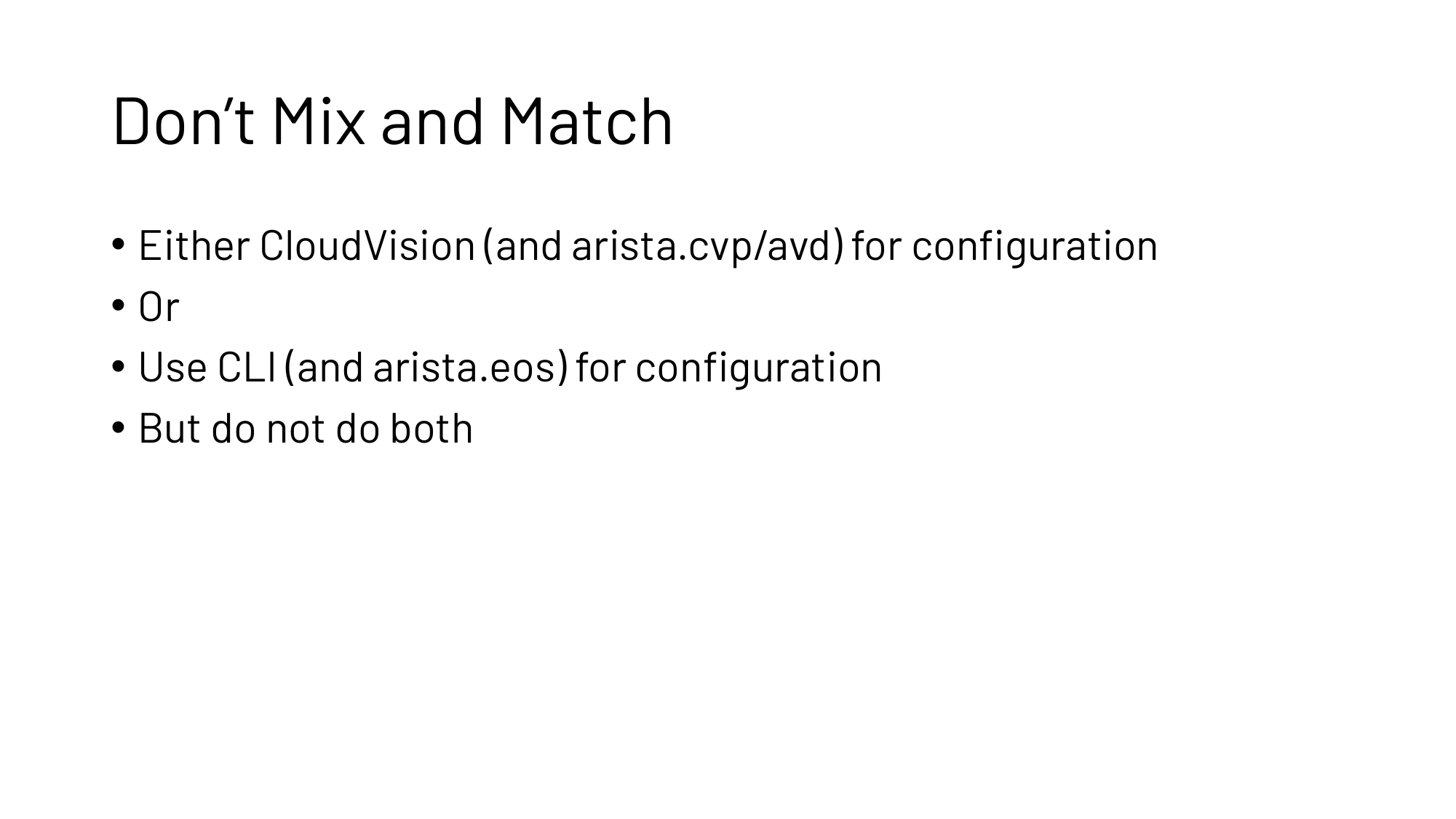

# Don’t Mix and Match
Either CloudVision (and arista.cvp/avd) for configuration
Or
Use CLI (and arista.eos) for configuration
But do not do both